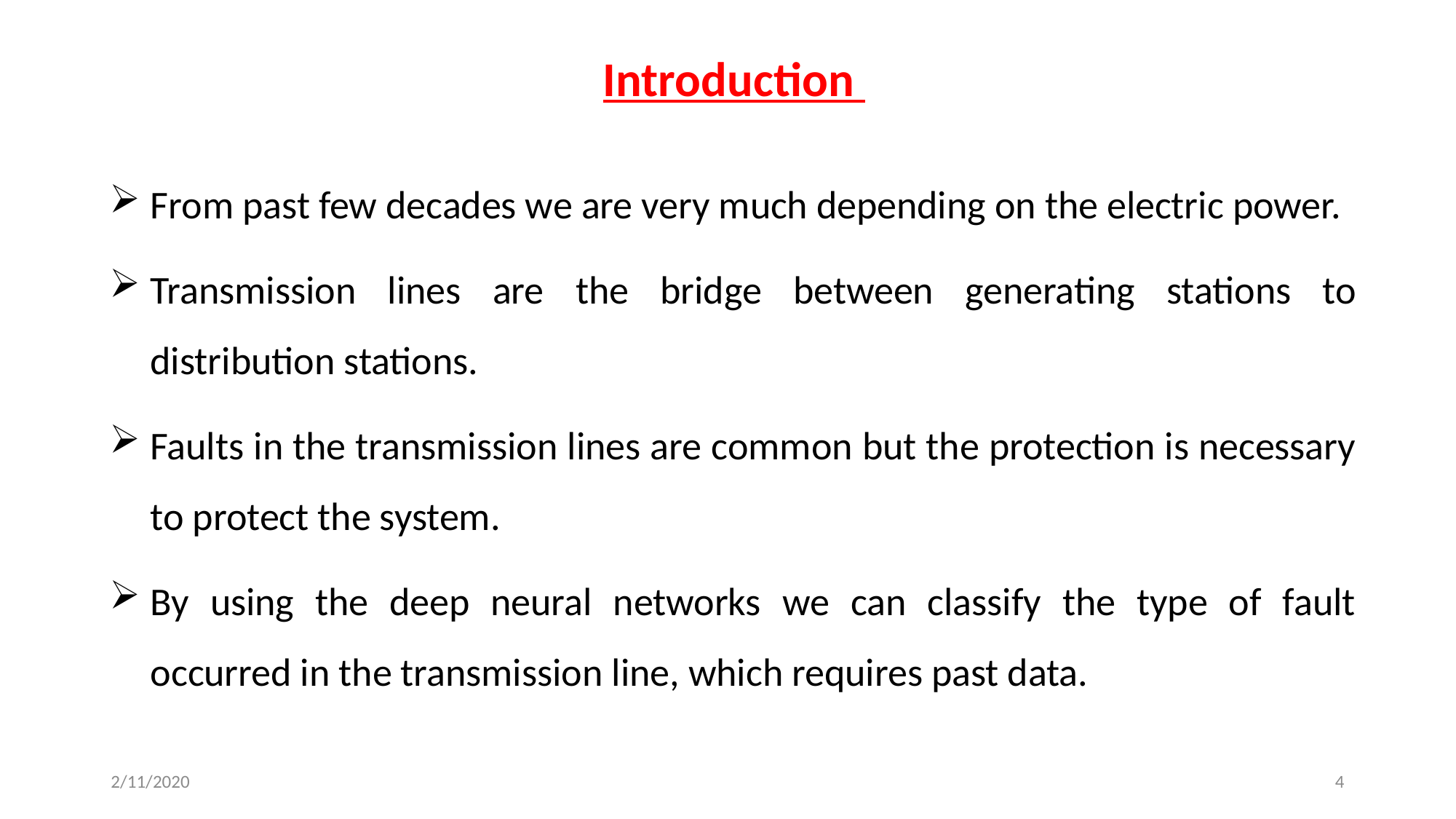

Introduction
From past few decades we are very much depending on the electric power.
Transmission lines are the bridge between generating stations to distribution stations.
Faults in the transmission lines are common but the protection is necessary to protect the system.
By using the deep neural networks we can classify the type of fault occurred in the transmission line, which requires past data.

2/11/2020
4